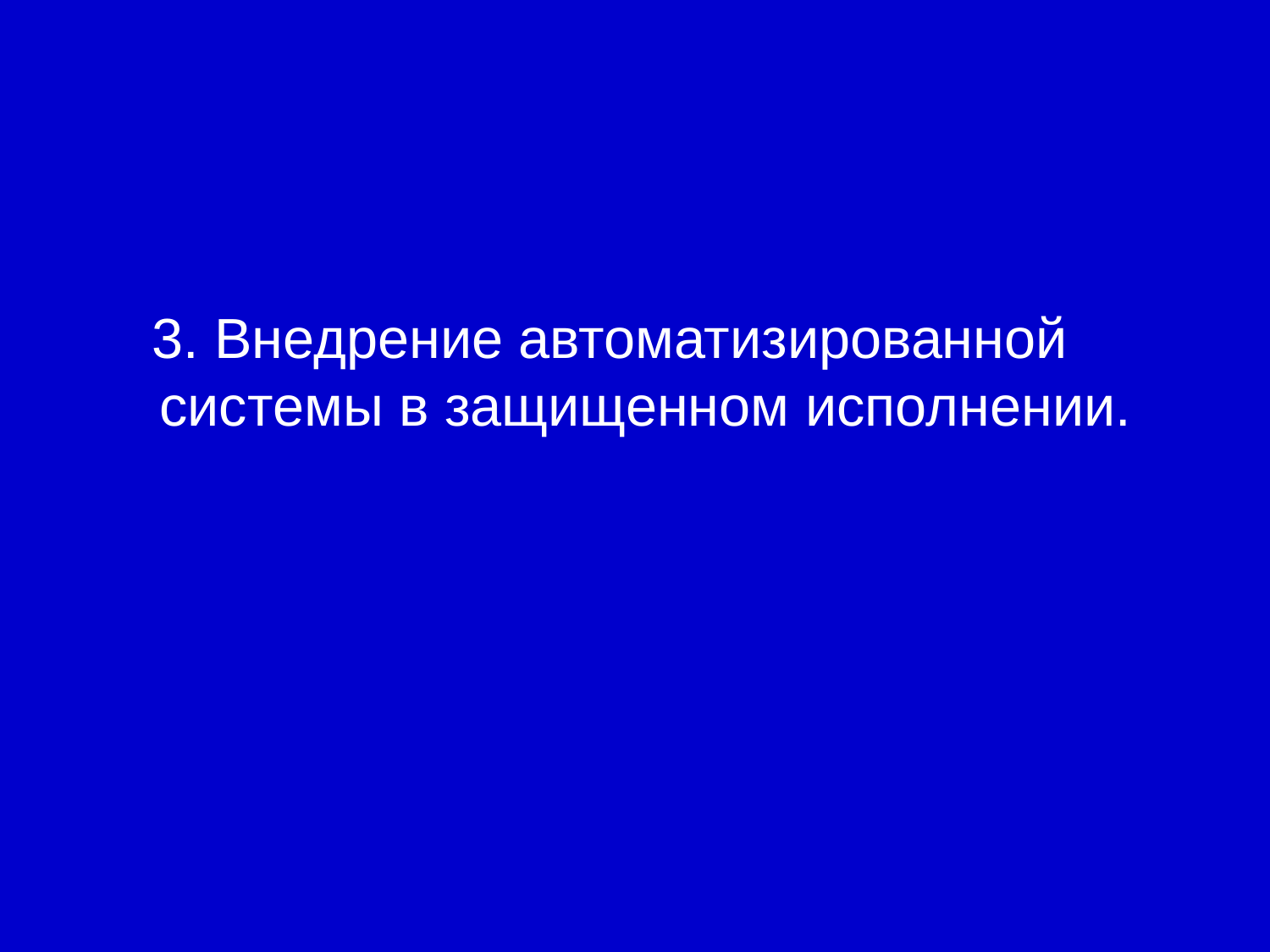

3. Внедрение автоматизированной системы в защищенном исполнении.